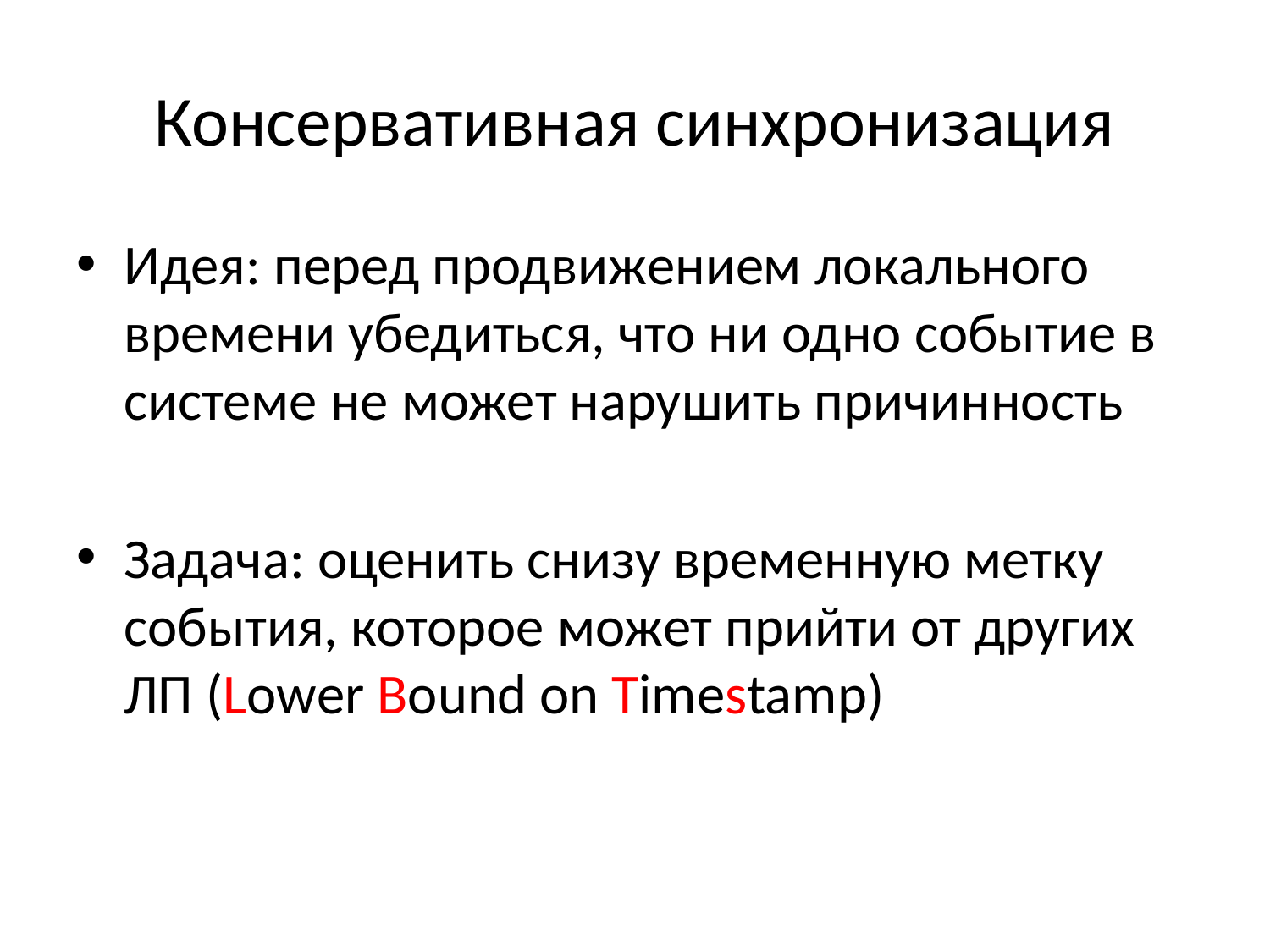

# Консервативная синхронизация
Идея: перед продвижением локального времени убедиться, что ни одно событие в системе не может нарушить причинность

Задача: оценить снизу временную метку события, которое может прийти от других ЛП (Lower Bound on Timestamp)